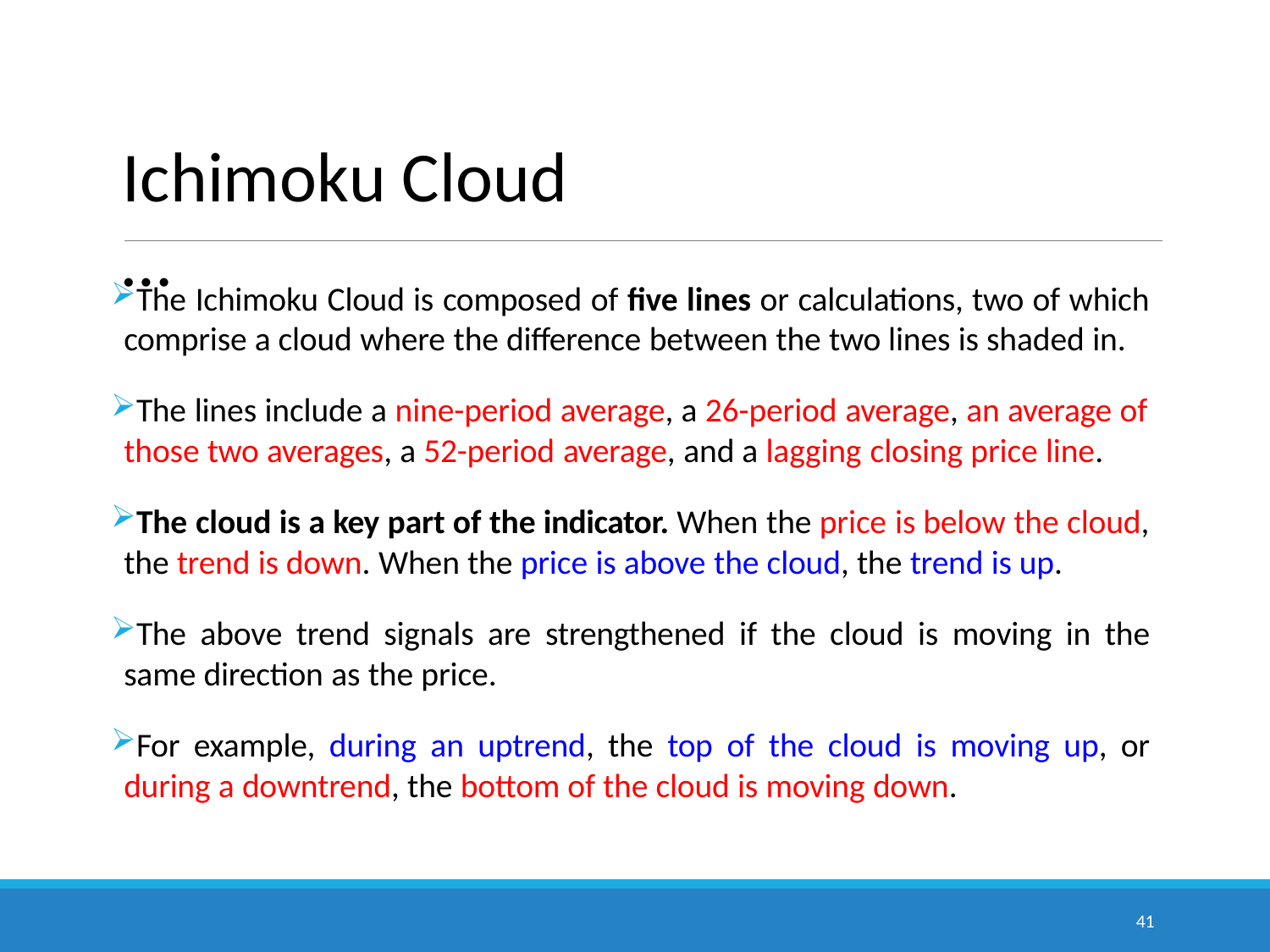

# Ichimoku Cloud …
The Ichimoku Cloud is composed of five lines or calculations, two of which  comprise a cloud where the difference between the two lines is shaded in.

The lines include a nine-period average, a 26-period average, an average of  those two averages, a 52-period average, and a lagging closing price line.

The cloud is a key part of the indicator. When the price is below the cloud,  the trend is down. When the price is above the cloud, the trend is up.

The above trend signals are strengthened if the cloud is moving in the  same direction as the price.

For example, during an uptrend, the top of the cloud is moving up, or  during a downtrend, the bottom of the cloud is moving down.
41